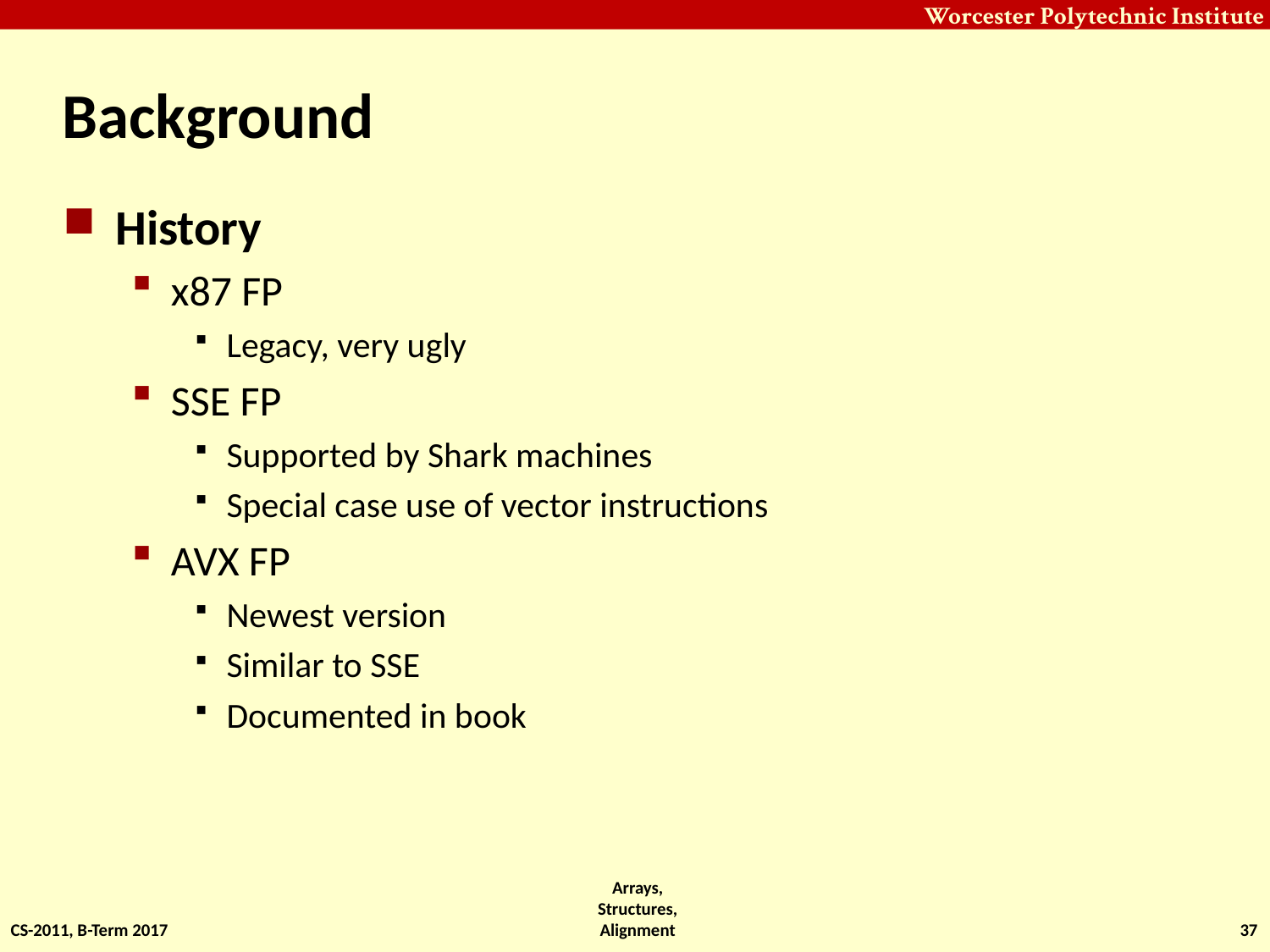

# Background
History
x87 FP
Legacy, very ugly
SSE FP
Supported by Shark machines
Special case use of vector instructions
AVX FP
Newest version
Similar to SSE
Documented in book
CS-2011, B-Term 2017
Arrays, Structures, Alignment
37